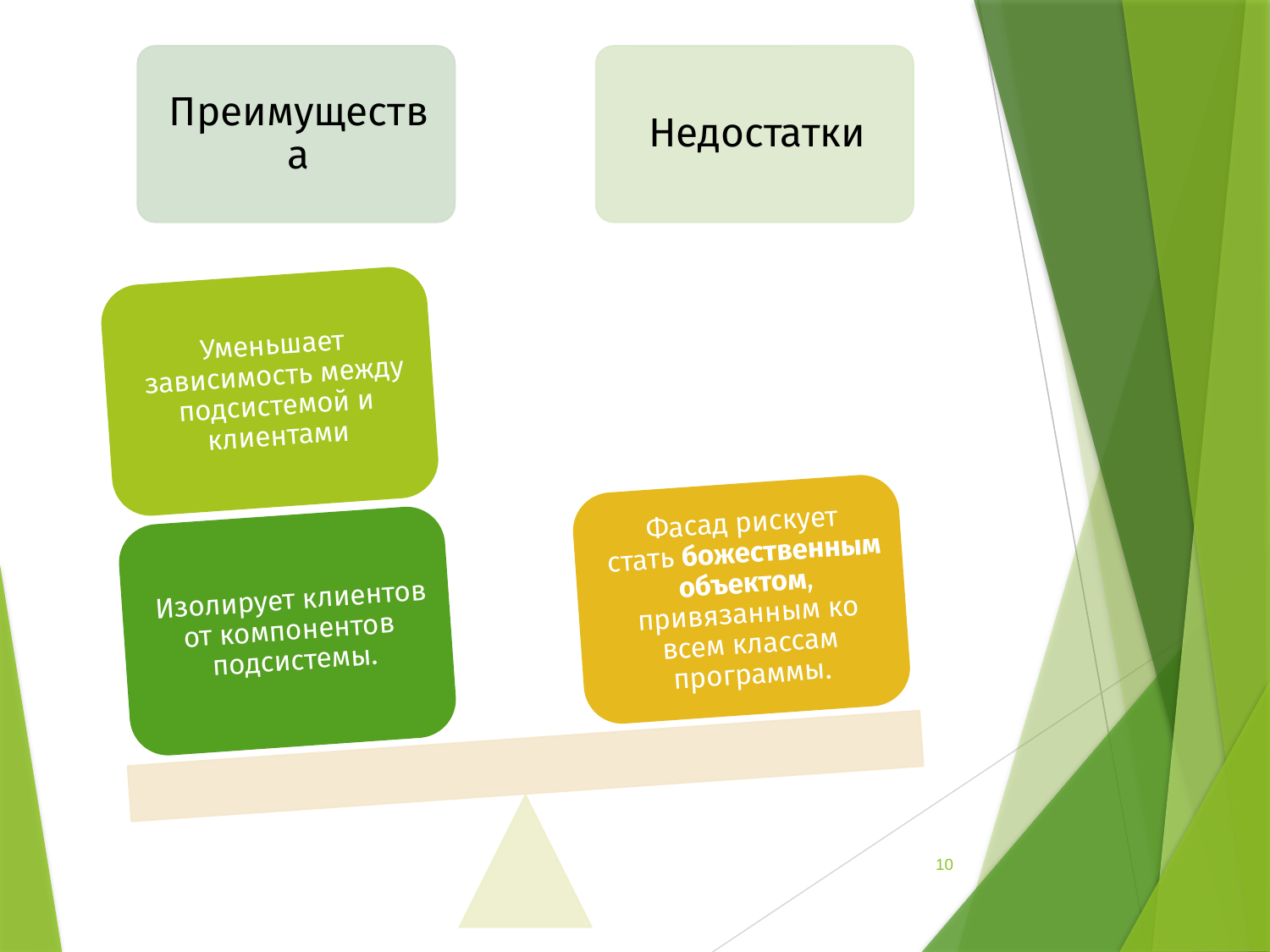

Преимущества
Недостатки
Изолирует клиентов от компонентов  подсистемы.
Уменьшает зависимость между подсистемой и клиентами
Фасад рискует стать божественным объектом, привязанным ко всем классам программы.
10